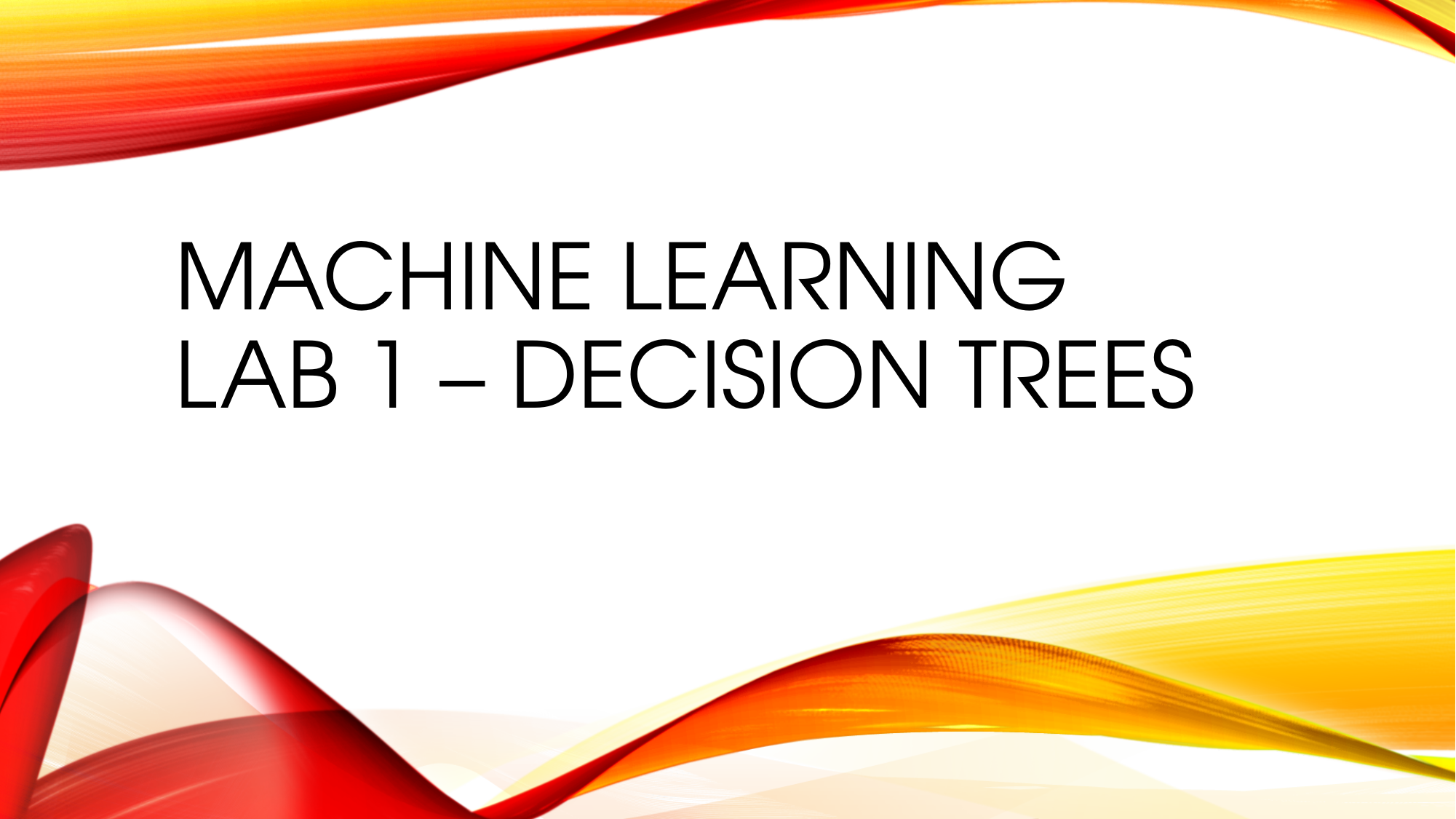

# Machine Learning Lab 1 – Decision Trees